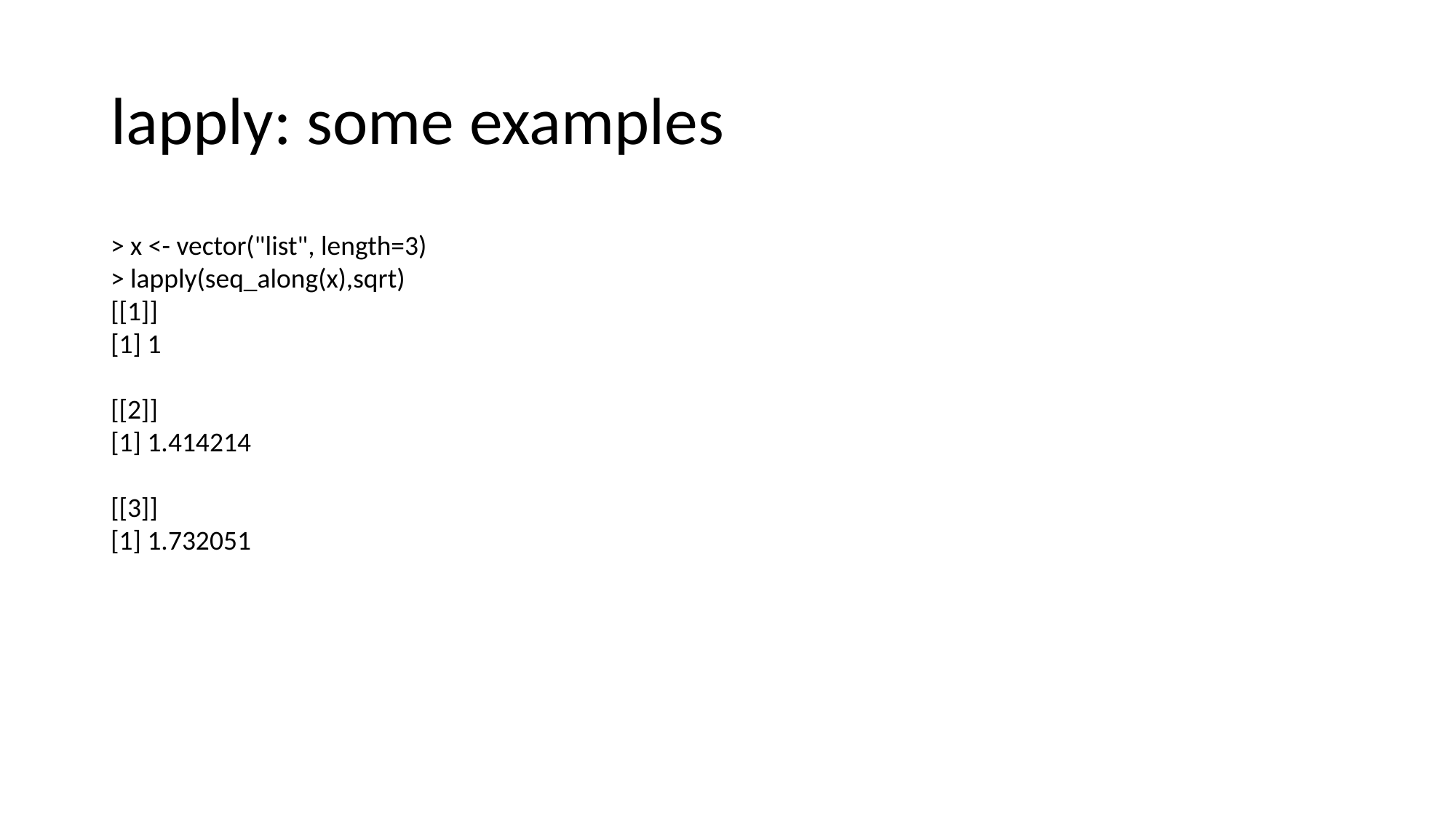

# lapply: some examples
> x <- vector("list", length=3)
> lapply(seq_along(x),sqrt)
[[1]]
[1] 1

[[2]]
[1] 1.414214

[[3]]
[1] 1.732051